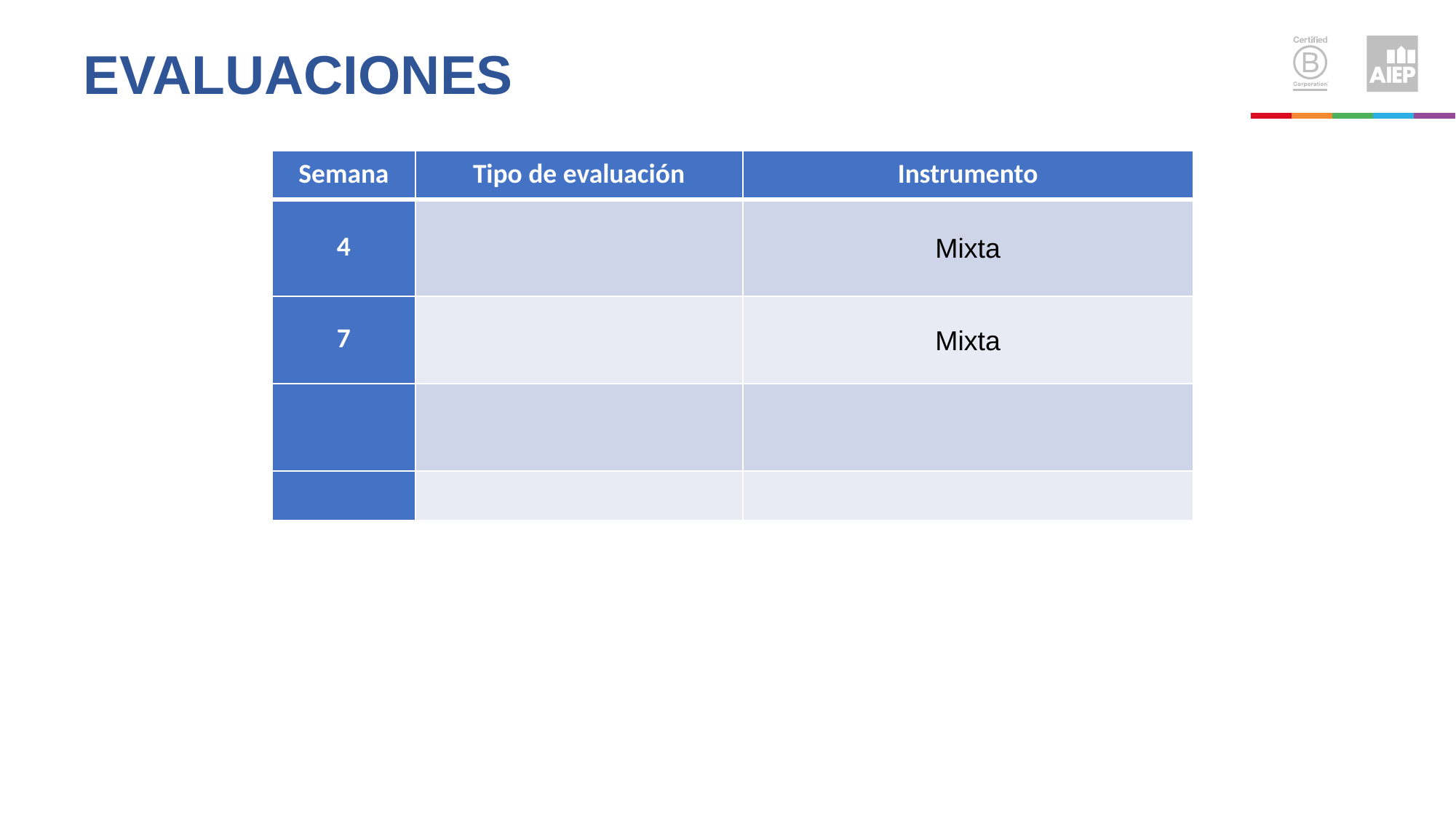

# EVALUACIONES
| Semana | Tipo de evaluación | Instrumento |
| --- | --- | --- |
| 4 |  | Mixta |
| 7 |  | Mixta |
|  |  |  |
|  |  |  |